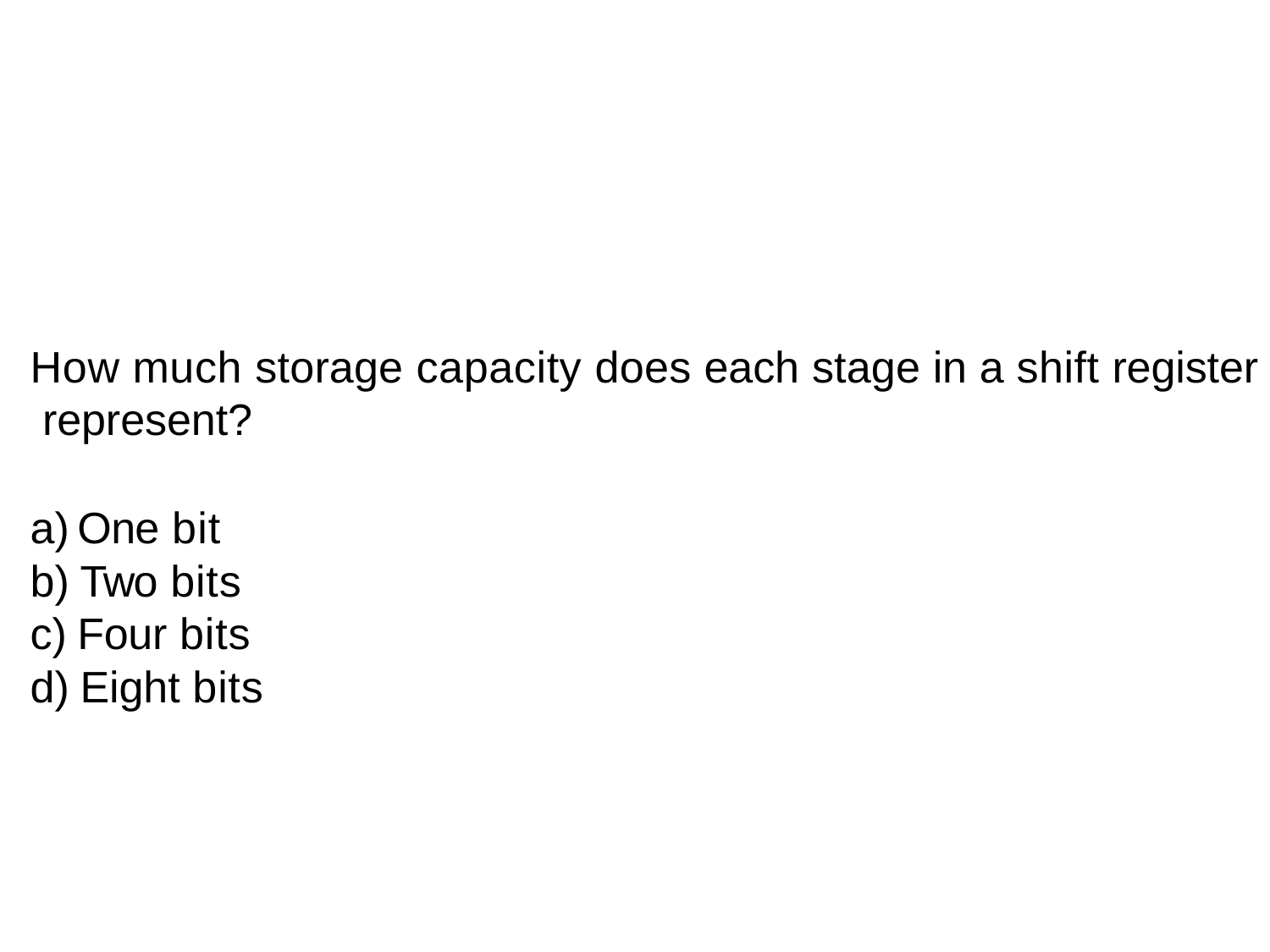

How much storage capacity does each stage in a shift register  represent?

One bit
Two bits
Four bits
Eight bits